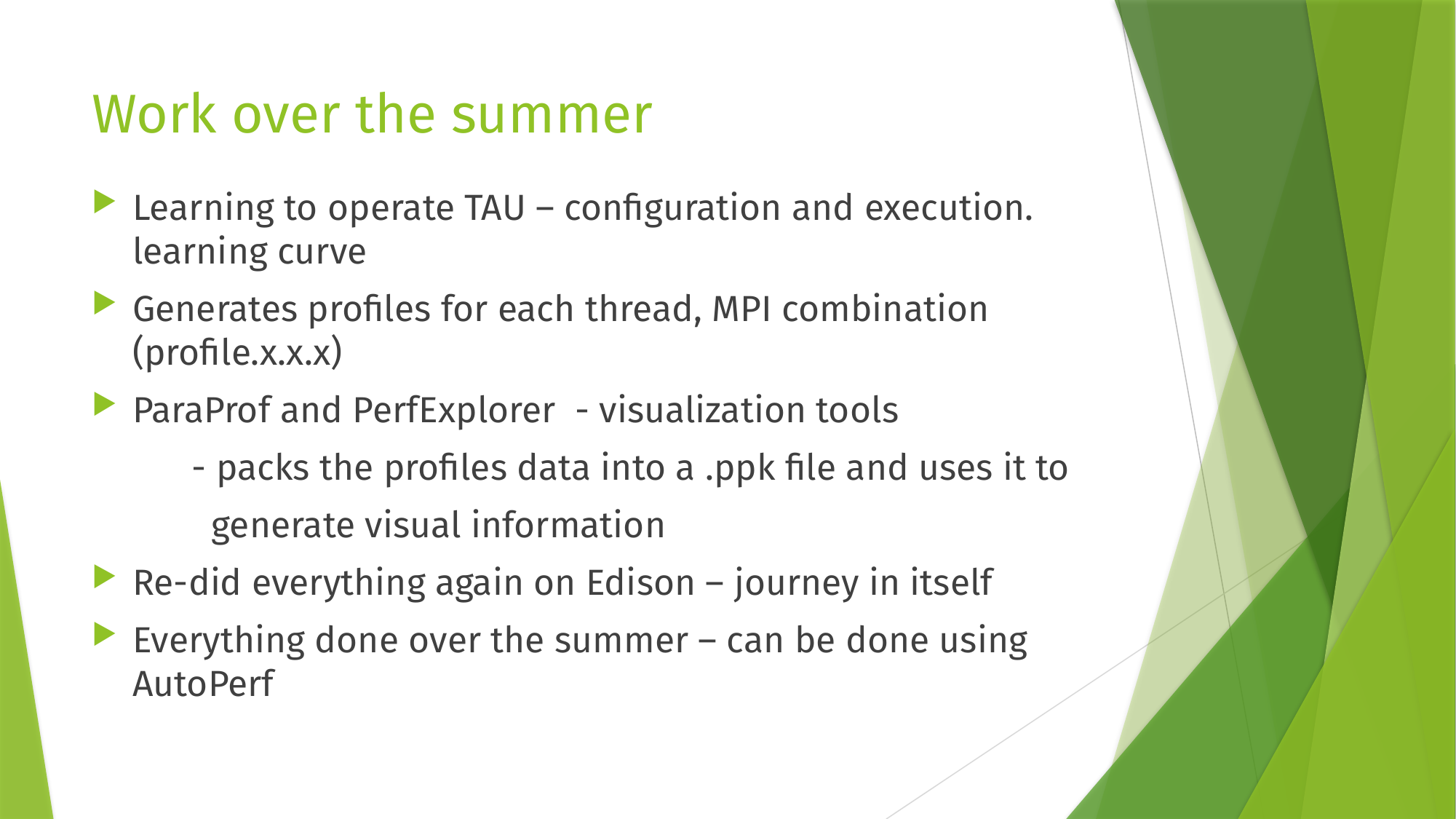

# Work over the summer
Learning to operate TAU – configuration and execution. learning curve
Generates profiles for each thread, MPI combination (profile.x.x.x)
ParaProf and PerfExplorer  - visualization tools
 	- packs the profiles data into a .ppk file and uses it to
	  generate visual information
Re-did everything again on Edison – journey in itself
Everything done over the summer – can be done using AutoPerf